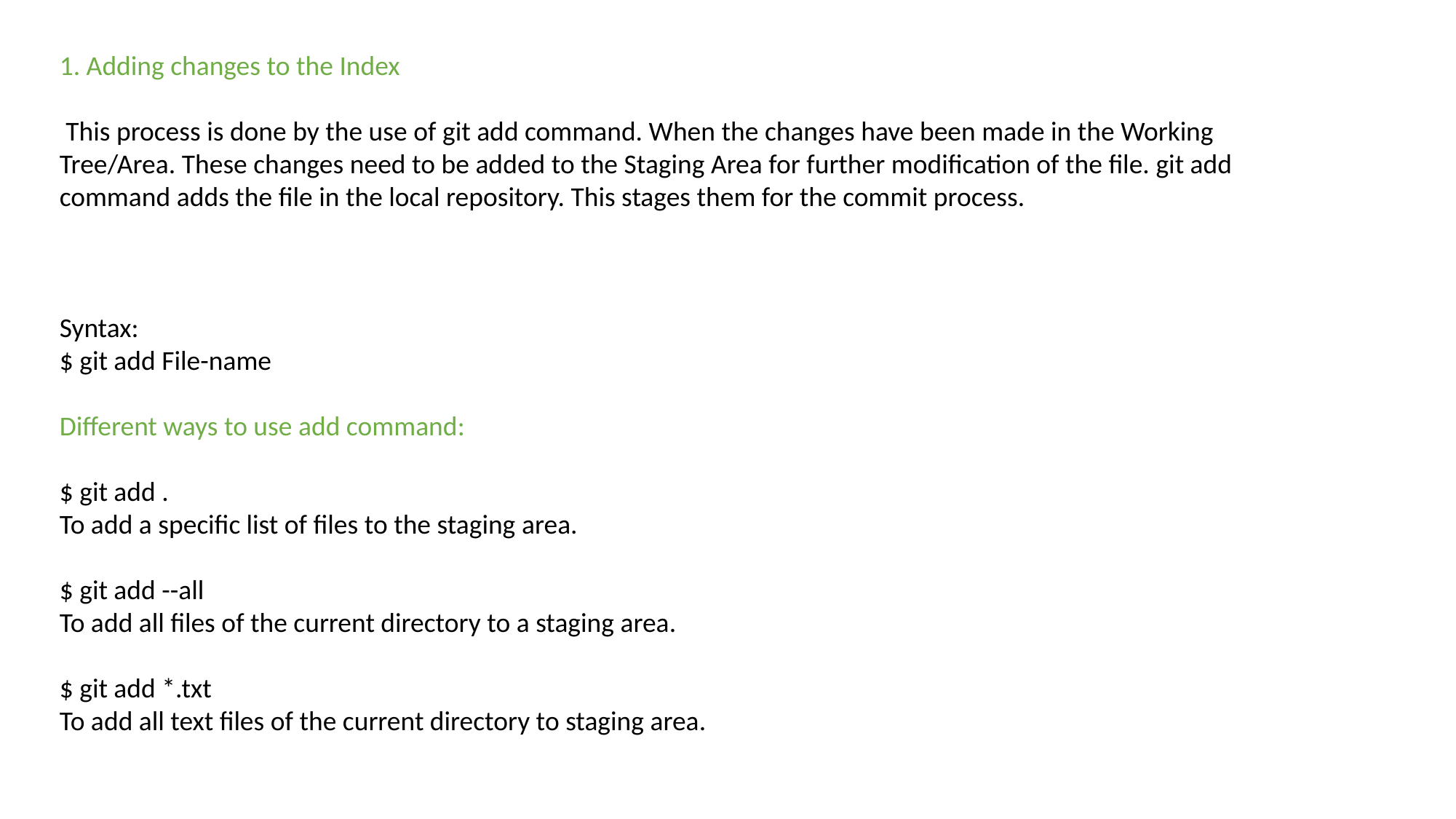

1. Adding changes to the Index

 This process is done by the use of git add command. When the changes have been made in the Working Tree/Area. These changes need to be added to the Staging Area for further modification of the file. git add command adds the file in the local repository. This stages them for the commit process.

Syntax:
$ git add File-name

Different ways to use add command:

$ git add .
To add a specific list of files to the staging area.

$ git add --all
To add all files of the current directory to a staging area.

$ git add *.txt
To add all text files of the current directory to staging area.